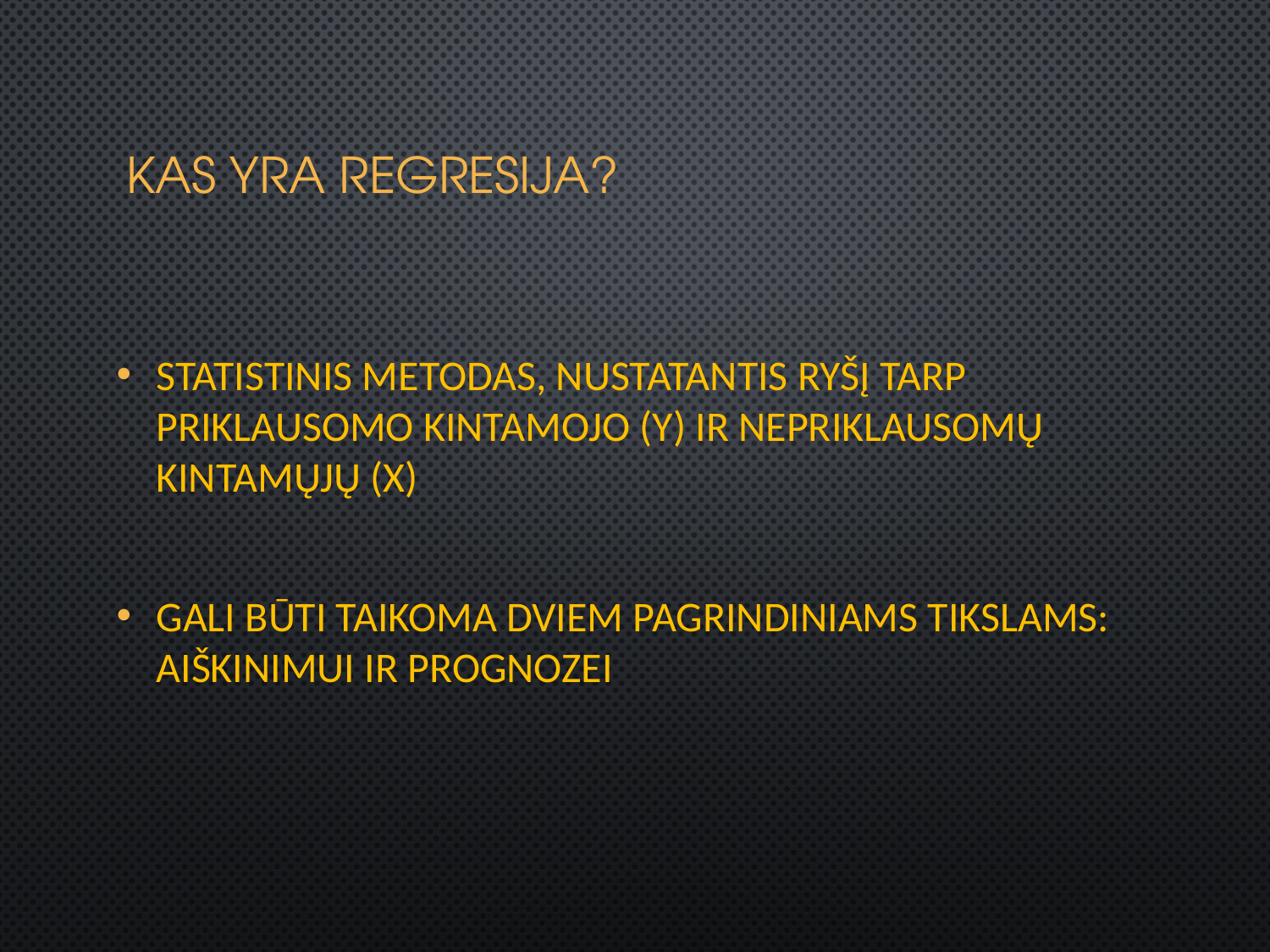

# Kas yra regresija?

Statistinis metodas, nustatantis ryšį tarp priklausomo kintamojo (Y) ir nepriklausomų kintamųjų (X)

Gali būti taikoma dviem pagrindiniams tikslams: aiškinimui ir prognozei